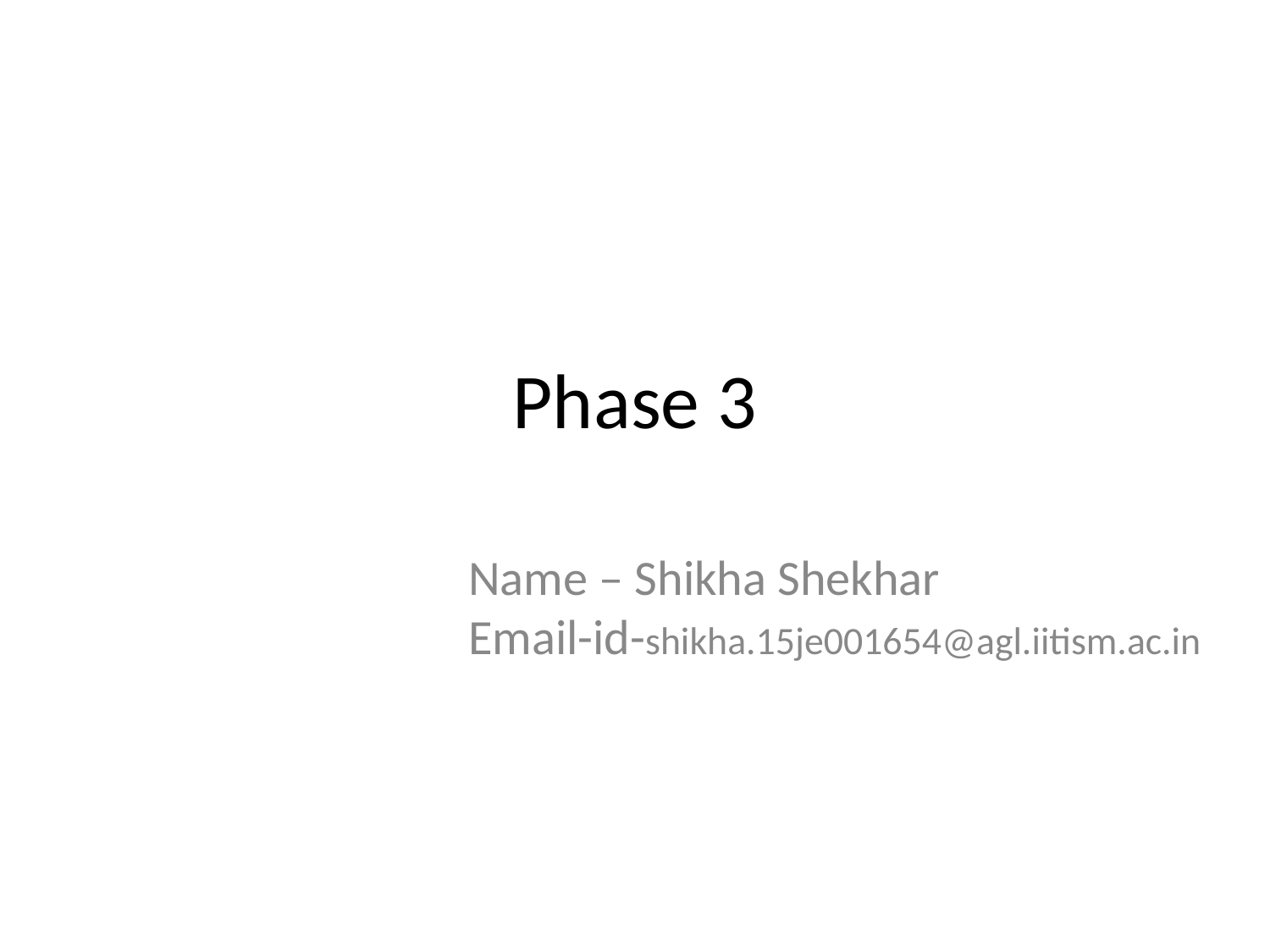

# Phase 3
Name – Shikha Shekhar
Email-id-shikha.15je001654@agl.iitism.ac.in